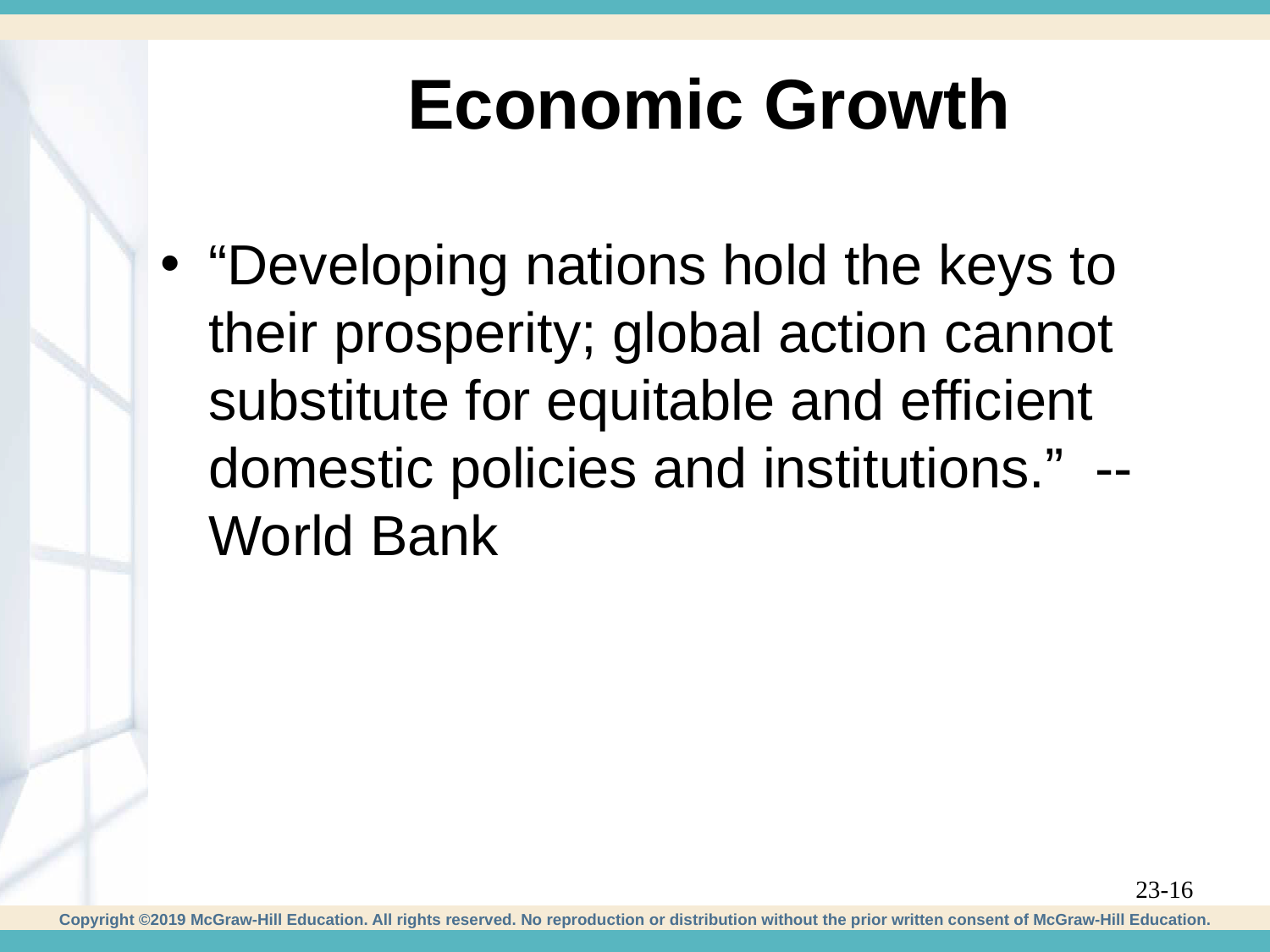

# Economic Growth
“Developing nations hold the keys to their prosperity; global action cannot substitute for equitable and efficient domestic policies and institutions.”  -- World Bank

23-16